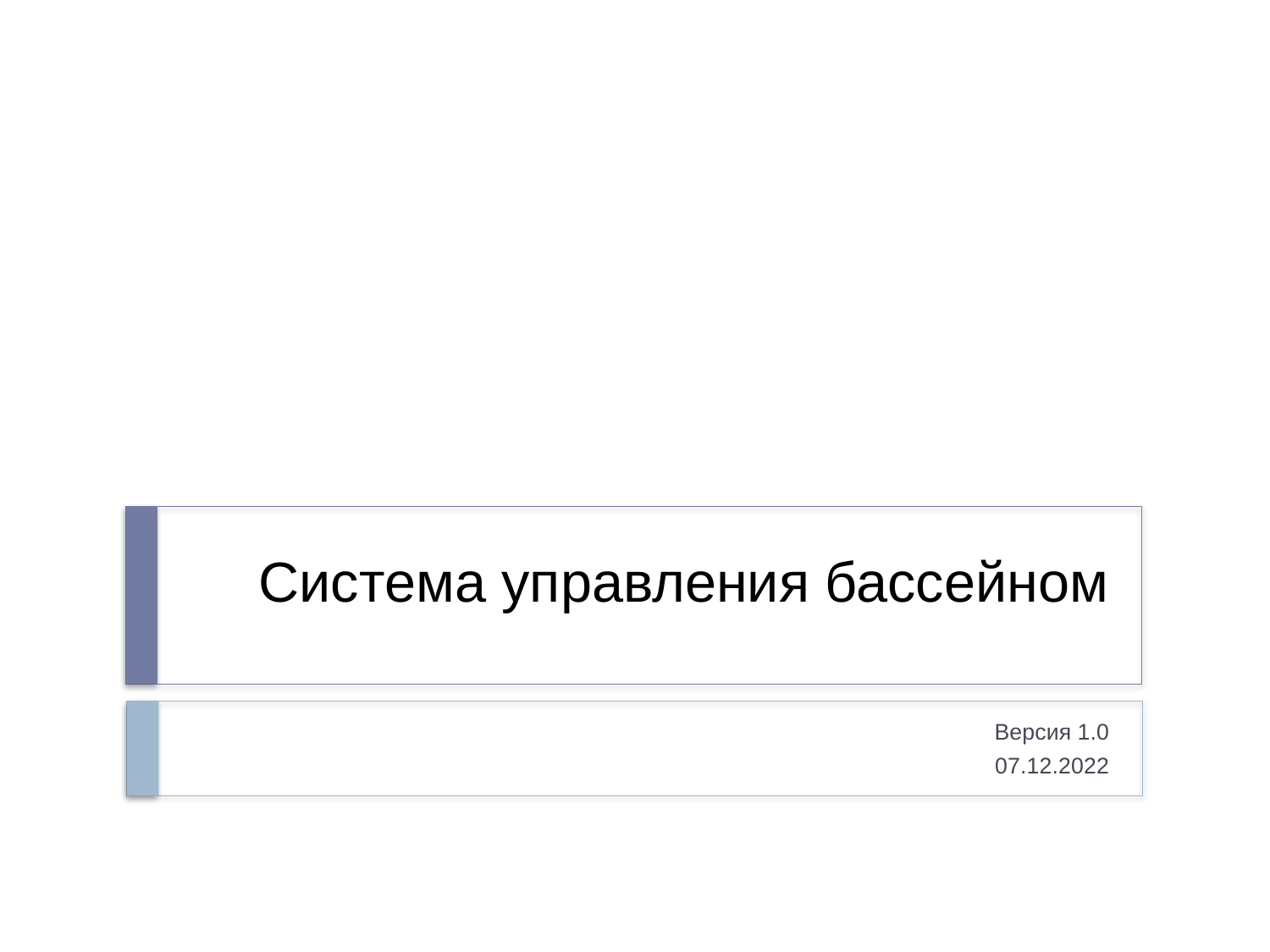

# Система управления бассейном
Версия 1.0
07.12.2022